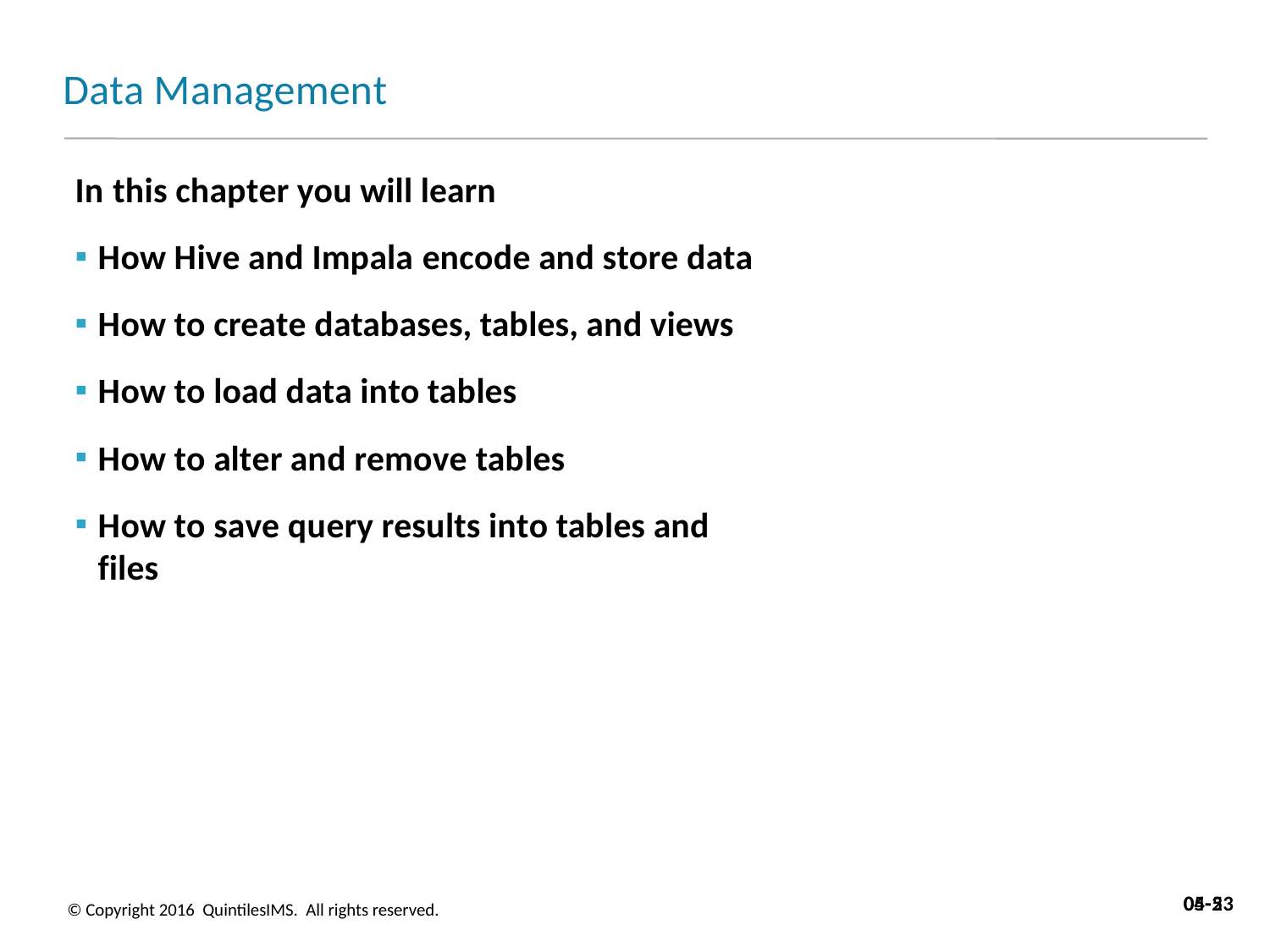

# Data Management
In this chapter you will learn
How Hive and Impala encode and store data
How to create databases, tables, and views
How to load data into tables
How to alter and remove tables
How to save query results into tables and files
05-2
04-53
© Copyright 2016  QuintilesIMS.  All rights reserved.